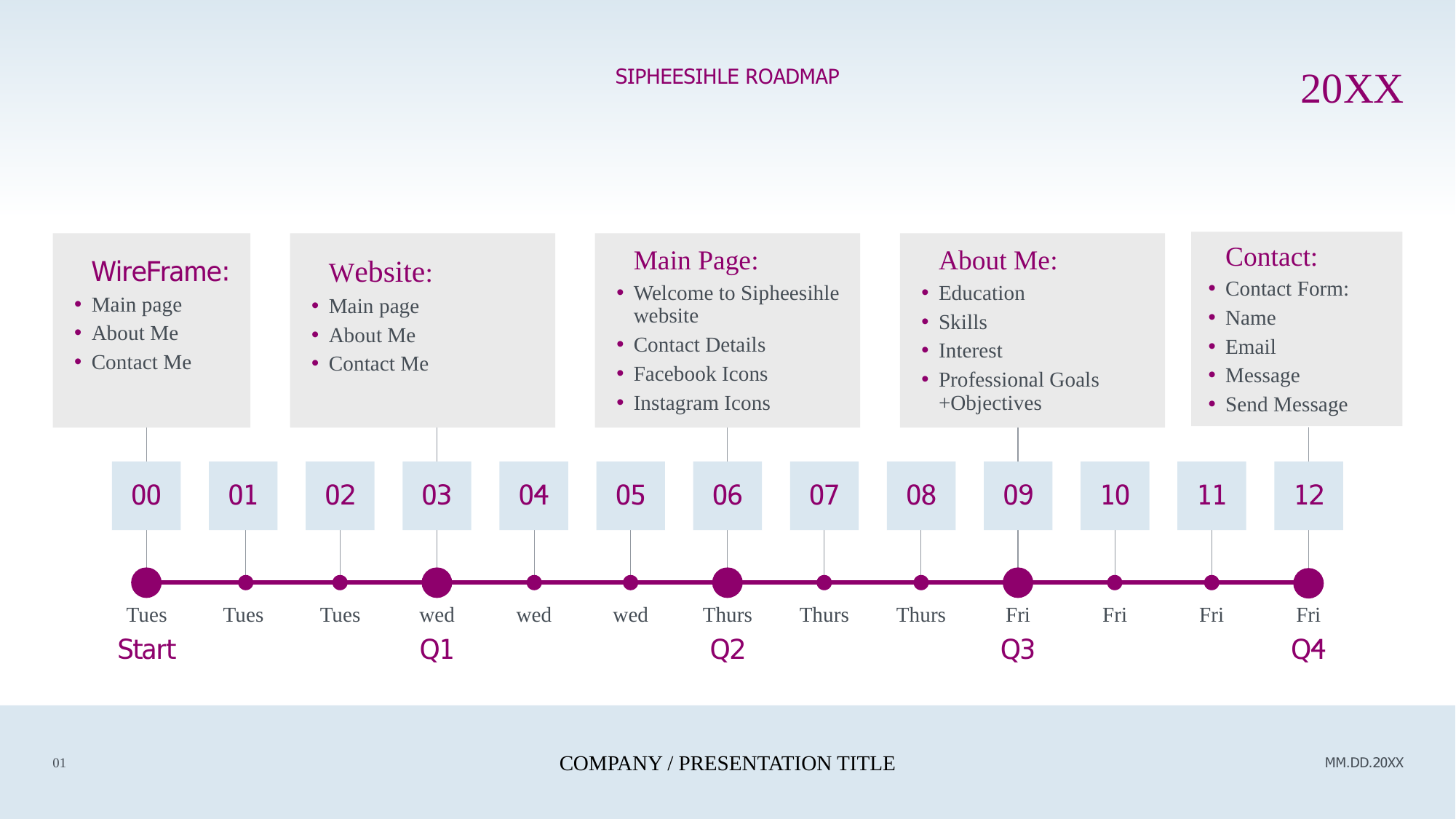

20XX
# SIPHEESIHLE ROADMAP

Contact:
Contact Form:
Name
Email
Message
Send Message

WireFrame:
Main page
About Me
Contact Me

Website:
Main page
About Me
Contact Me

Main Page:
Welcome to Sipheesihle website
Contact Details
Facebook Icons
Instagram Icons
About Me:
Education
Skills
Interest
Professional Goals +Objectives
00
01
02
03
04
05
06
07
08
09
10
11
12
Tues
Tues
Tues
wed
wed
wed
Thurs
Thurs
Thurs
Fri
Fri
Fri
Fri
Start
Q1
Q2
Q3
Q4
01
COMPANY / PRESENTATION TITLE
MM.DD.20XX